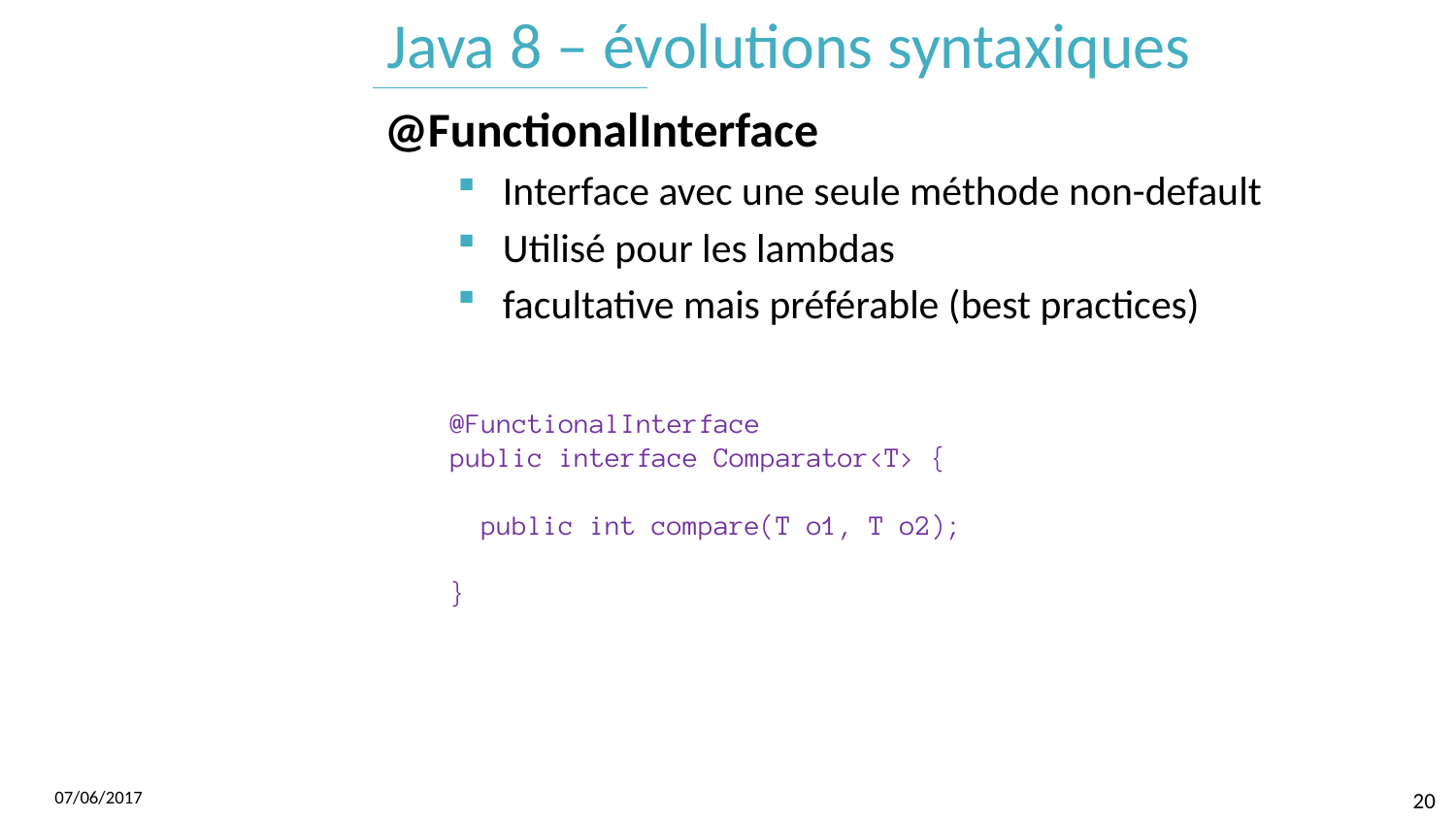

# Java 8 – évolutions syntaxiques
@FunctionalInterface
Interface avec une seule méthode non-default
Utilisé pour les lambdas
facultative mais préférable (best practices)

@FunctionalInterface
public interface Comparator<T> {

  public int compare(T o1, T o2);

}

07/06/2017
20